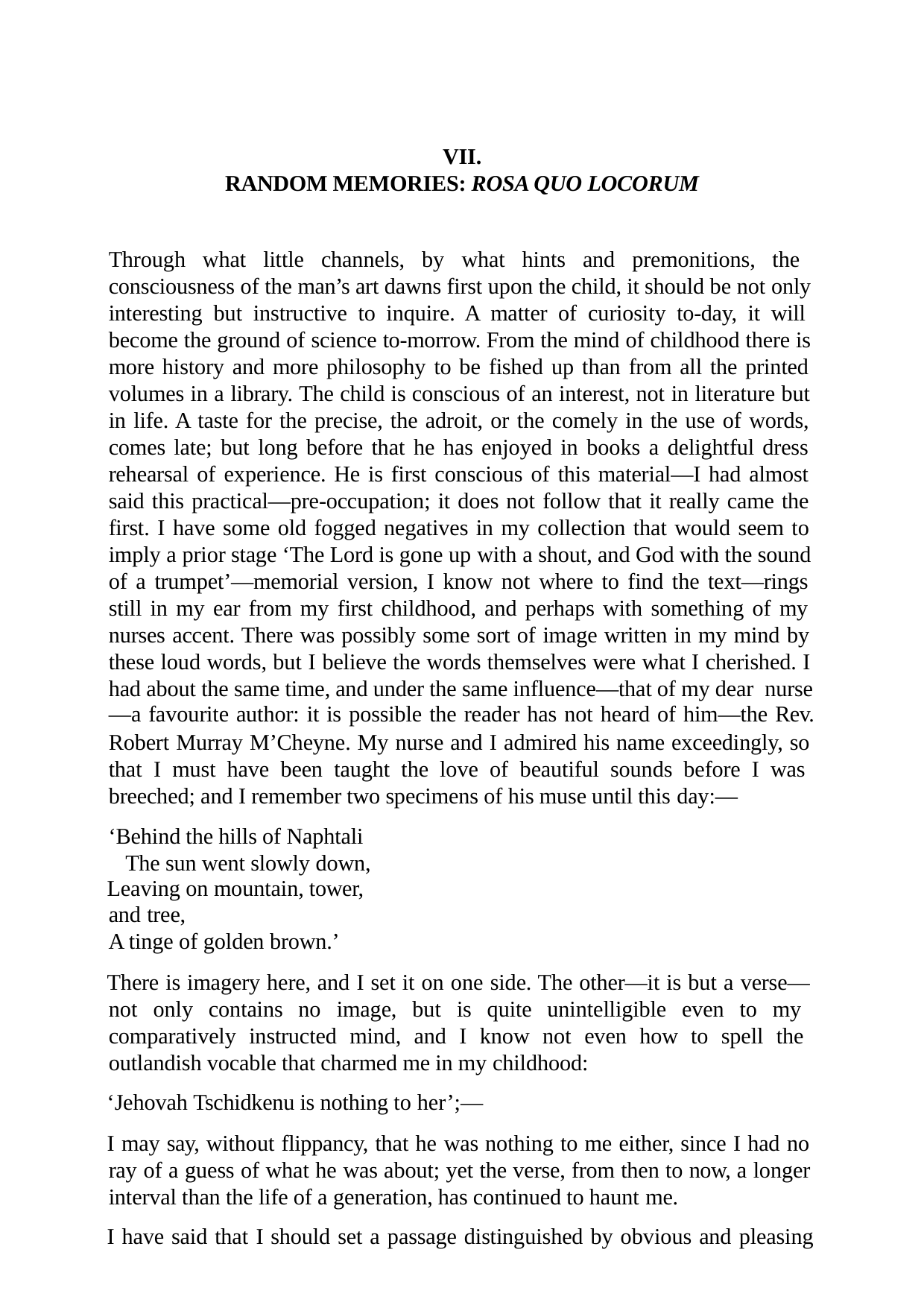

VII.
RANDOM MEMORIES: ROSA QUO LOCORUM

Through what little channels, by what hints and premonitions, the  consciousness of the man’s art dawns first upon the child, it should be not only  interesting but instructive to inquire. A matter of curiosity to-day, it will  become the ground of science to-morrow. From the mind of childhood there is  more history and more philosophy to be fished up than from all the printed  volumes in a library. The child is conscious of an interest, not in literature but  in life. A taste for the precise, the adroit, or the comely in the use of words,  comes late; but long before that he has enjoyed in books a delightful dress  rehearsal of experience. He is first conscious of this material—I had almost  said this practical—pre-occupation; it does not follow that it really came the  first. I have some old fogged negatives in my collection that would seem to  imply a prior stage ‘The Lord is gone up with a shout, and God with the sound  of a trumpet’—memorial version, I know not where to find the text—rings  still in my ear from my first childhood, and perhaps with something of my  nurses accent. There was possibly some sort of image written in my mind by  these loud words, but I believe the words themselves were what I cherished. I  had about the same time, and under the same influence—that of my dear  nurse
—a favourite author: it is possible the reader has not heard of him—the Rev.
Robert Murray M’Cheyne. My nurse and I admired his name exceedingly, so  that I must have been taught the love of beautiful sounds before I was  breeched; and I remember two specimens of his muse until this day:—
‘Behind the hills of Naphtali  The sun went slowly down,
Leaving on mountain, tower, and tree,
A tinge of golden brown.’
There is imagery here, and I set it on one side. The other—it is but a verse—  not only contains no image, but is quite unintelligible even to my  comparatively instructed mind, and I know not even how to spell the  outlandish vocable that charmed me in my childhood:
‘Jehovah Tschidkenu is nothing to her’;—
I may say, without flippancy, that he was nothing to me either, since I had no  ray of a guess of what he was about; yet the verse, from then to now, a longer  interval than the life of a generation, has continued to haunt me.
I have said that I should set a passage distinguished by obvious and pleasing